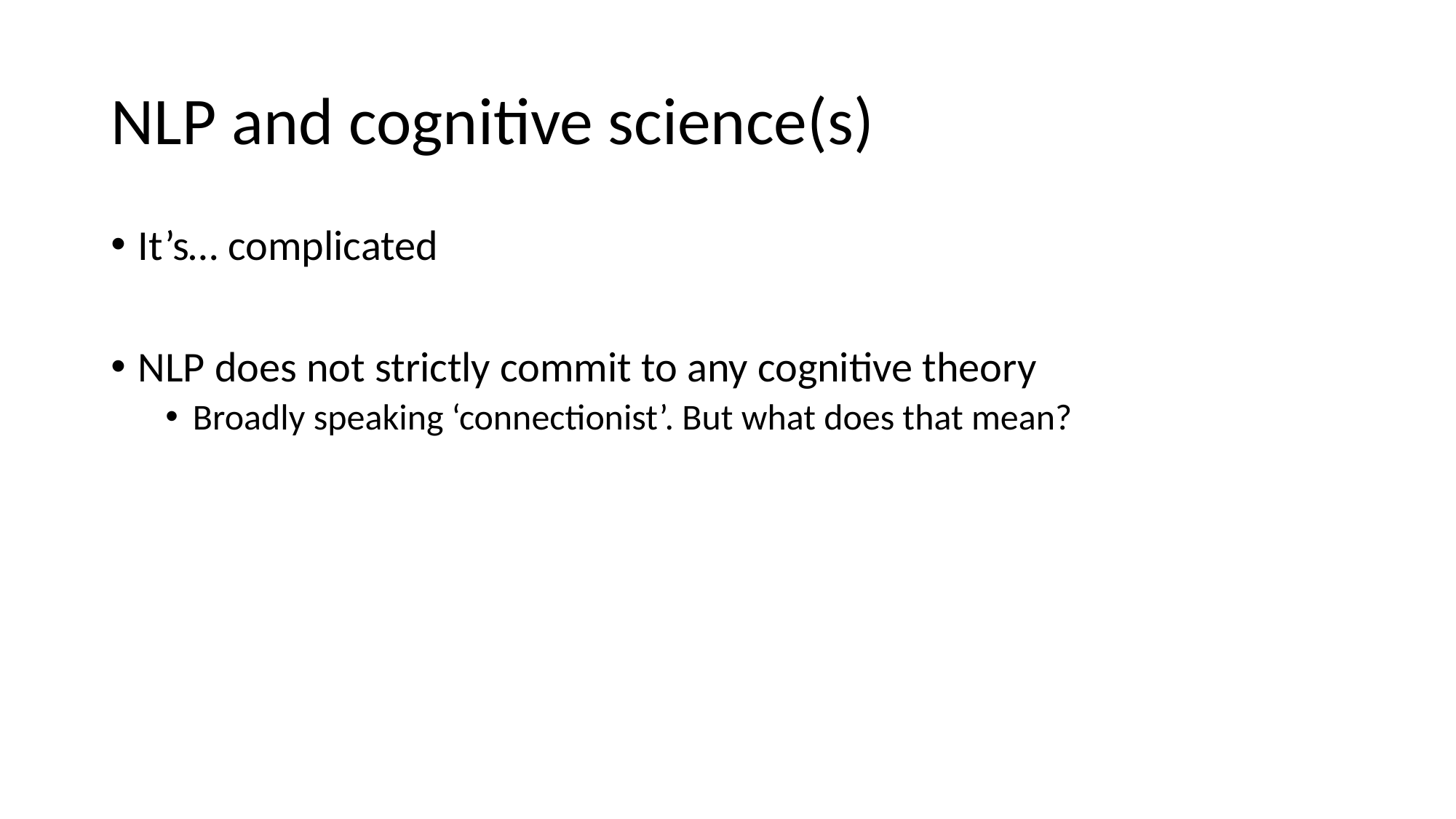

# NLP and cognitive science(s)
It’s… complicated

NLP does not strictly commit to any cognitive theory
Broadly speaking ‘connectionist’. But what does that mean?